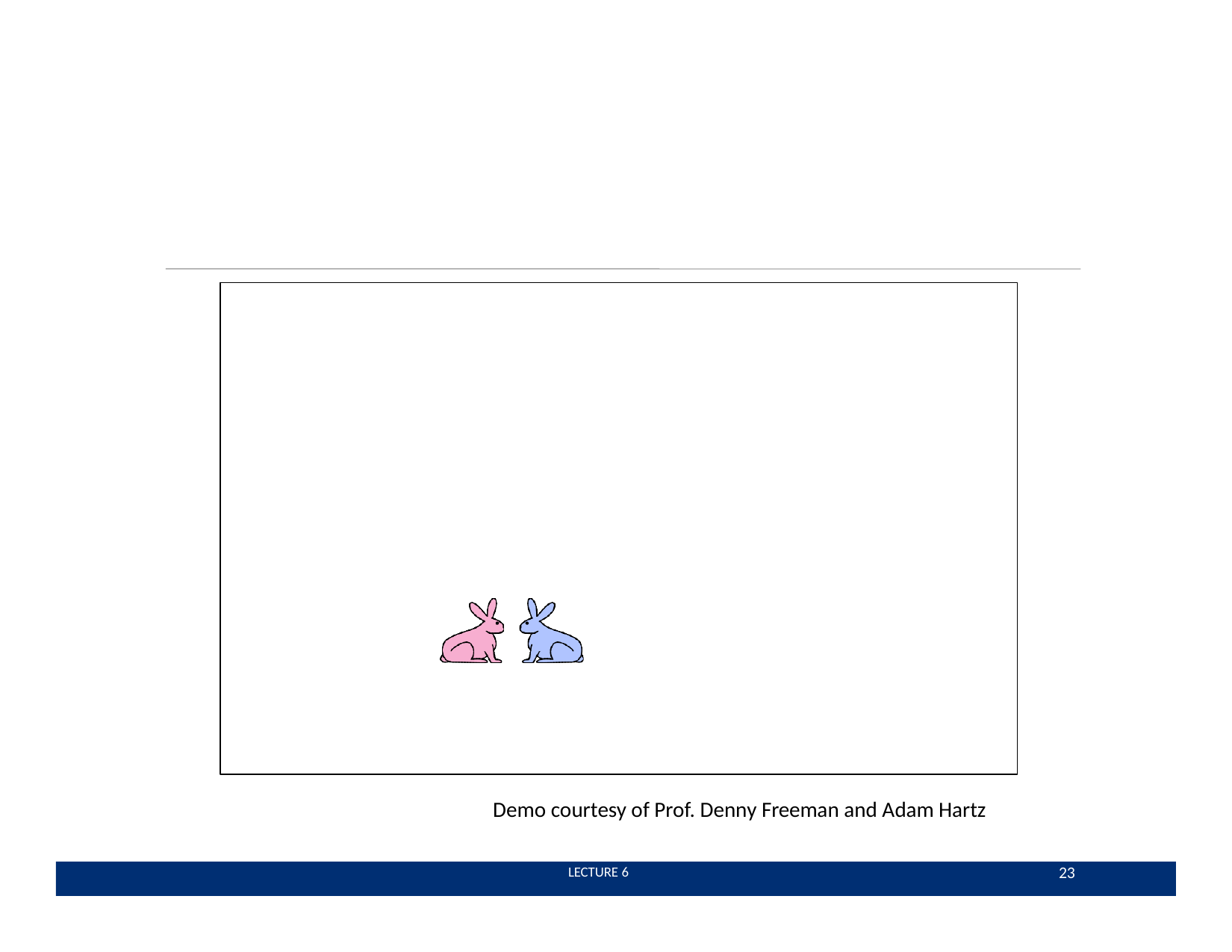

Demo courtesy of Prof. Denny Freeman and Adam Hartz
23
 LECTURE 6